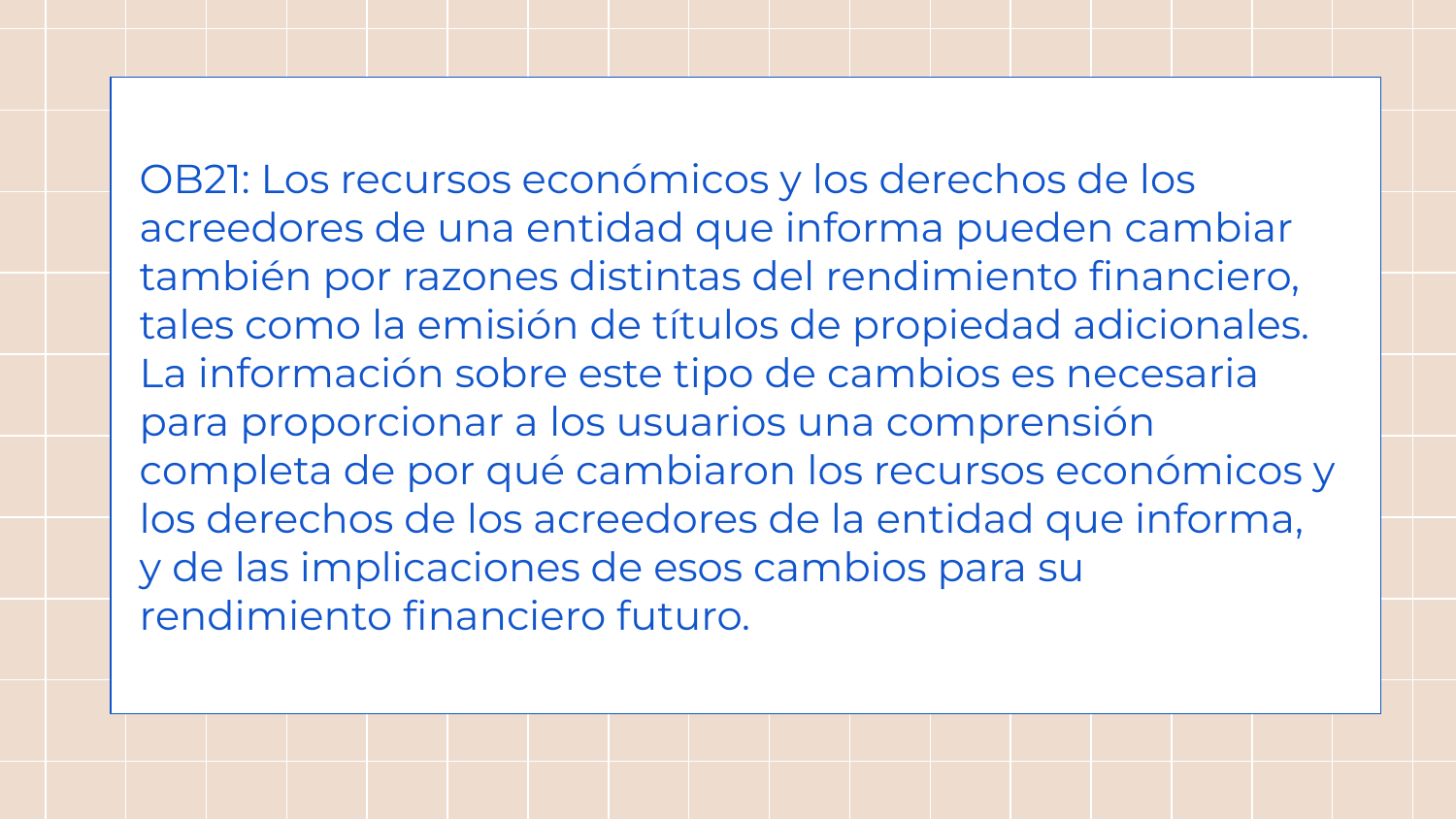

OB21: Los recursos económicos y los derechos de los acreedores de una entidad que informa pueden cambiar también por razones distintas del rendimiento financiero, tales como la emisión de títulos de propiedad adicionales. La información sobre este tipo de cambios es necesaria para proporcionar a los usuarios una comprensión completa de por qué cambiaron los recursos económicos y los derechos de los acreedores de la entidad que informa, y de las implicaciones de esos cambios para su rendimiento financiero futuro.